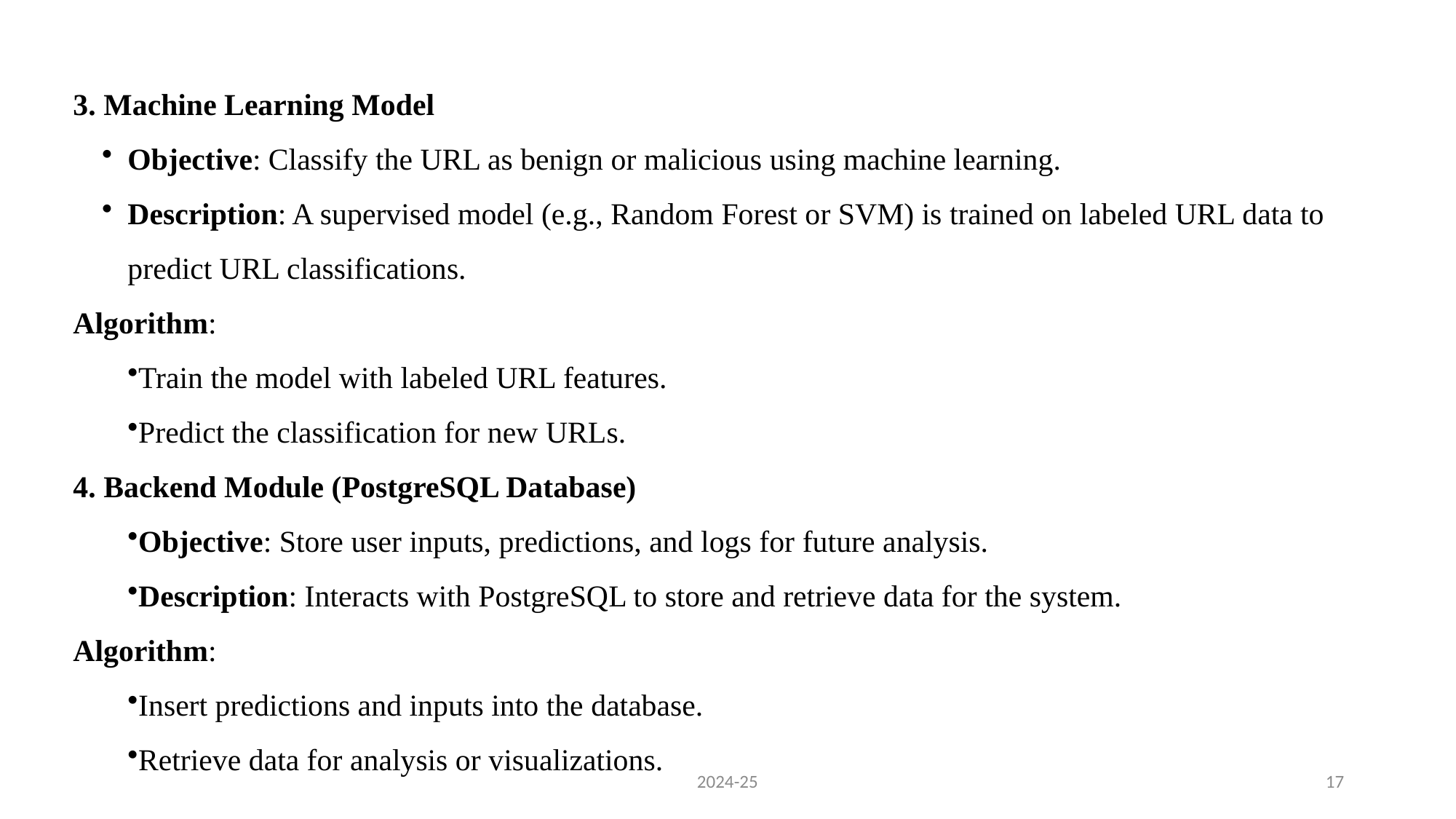

3. Machine Learning Model
Objective: Classify the URL as benign or malicious using machine learning.
Description: A supervised model (e.g., Random Forest or SVM) is trained on labeled URL data to predict URL classifications.
Algorithm:
Train the model with labeled URL features.
Predict the classification for new URLs.
4. Backend Module (PostgreSQL Database)
Objective: Store user inputs, predictions, and logs for future analysis.
Description: Interacts with PostgreSQL to store and retrieve data for the system.
Algorithm:
Insert predictions and inputs into the database.
Retrieve data for analysis or visualizations.

2024-25
17